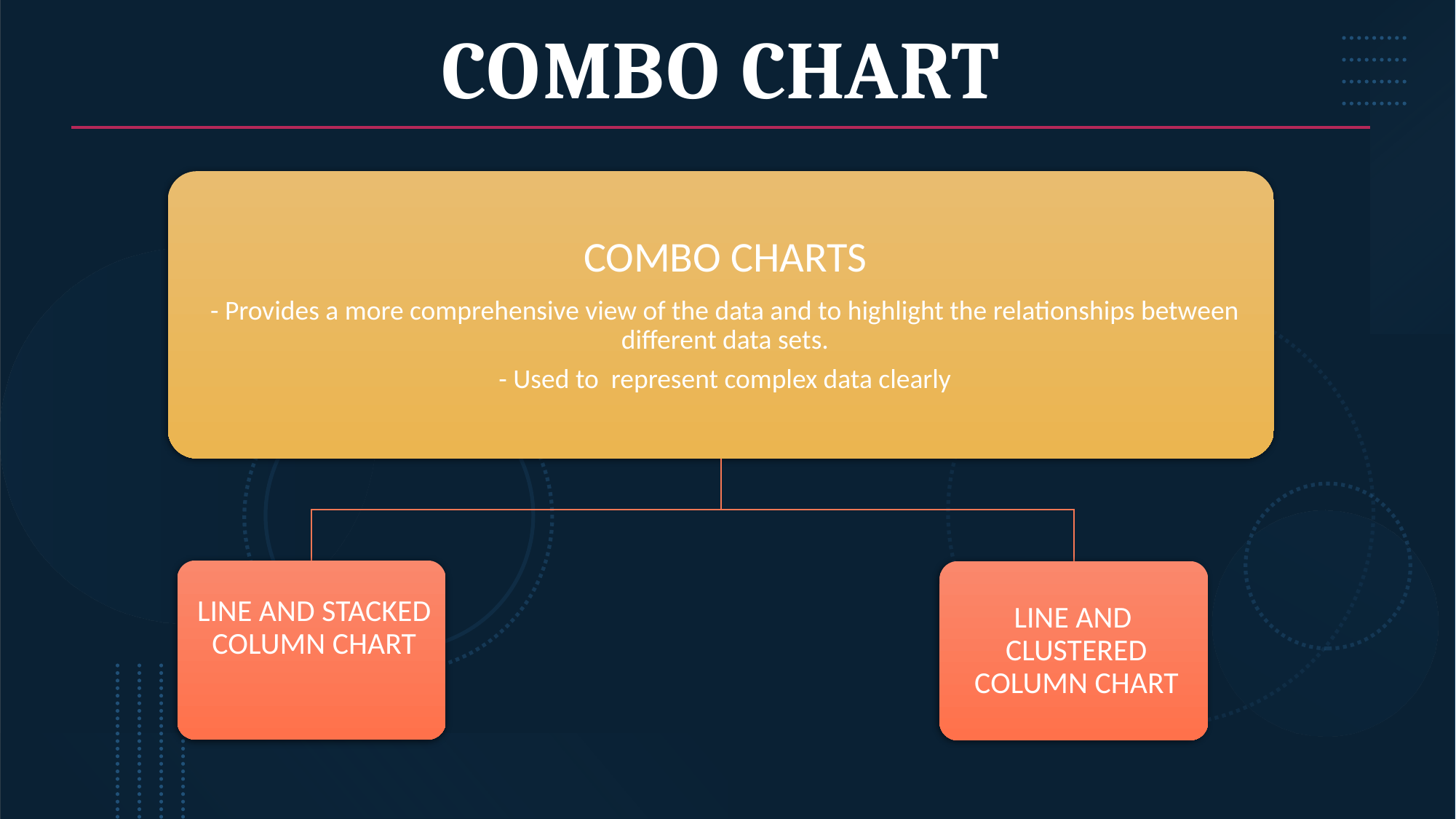

# COMBO CHART

COMBO CHARTS
- Provides a more comprehensive view of the data and to highlight the relationships between different data sets.
- Used to  represent complex data clearly
LINE AND STACKED COLUMN CHART

LINE AND  CLUSTERED COLUMN CHART